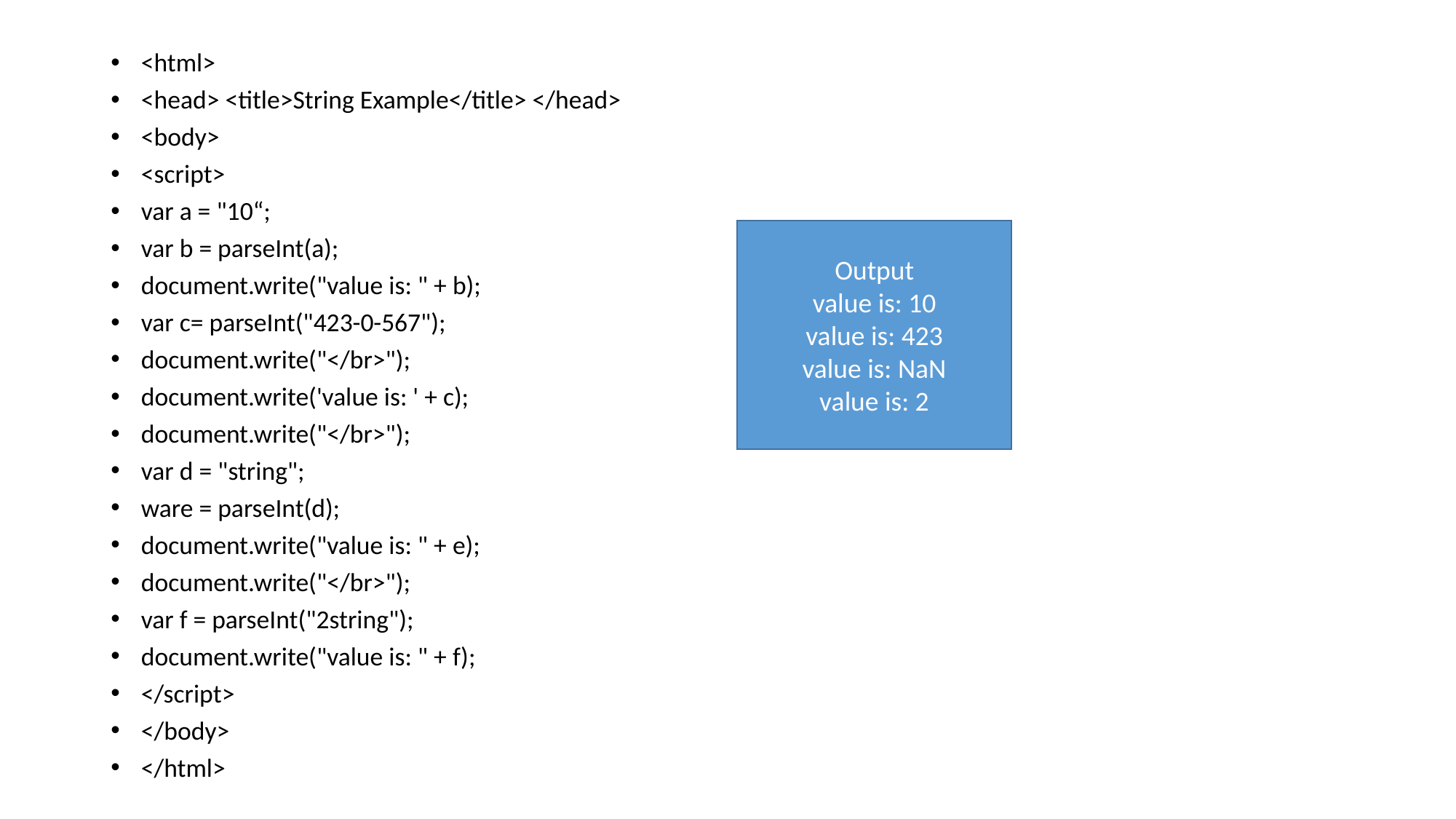

<html>
<head> <title>String Example</title> </head>
<body>
<script>
var a = "10“;
var b = parseInt(a);
document.write("value is: " + b);
var c= parseInt("423-0-567");
document.write("</br>");
document.write('value is: ' + c);
document.write("</br>");
var d = "string";
ware = parseInt(d);
document.write("value is: " + e);
document.write("</br>");
var f = parseInt("2string");
document.write("value is: " + f);
</script>
</body>
</html>
Output
value is: 10
value is: 423
value is: NaN
value is: 2